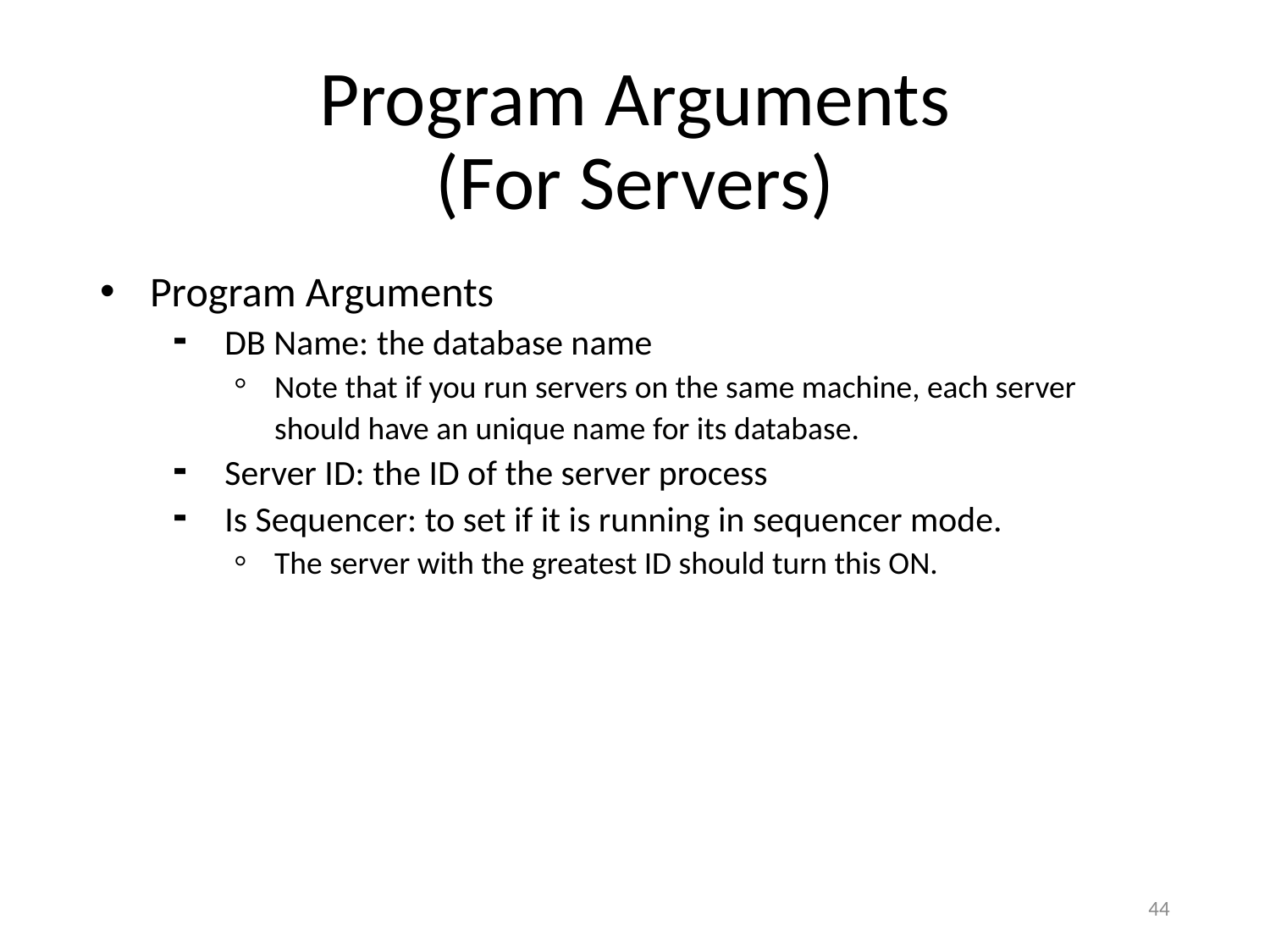

# Program Arguments (For Servers)
Program Arguments
DB Name: the database name
Note that if you run servers on the same machine, each server should have an unique name for its database.
Server ID: the ID of the server process
Is Sequencer: to set if it is running in sequencer mode.
The server with the greatest ID should turn this ON.
44